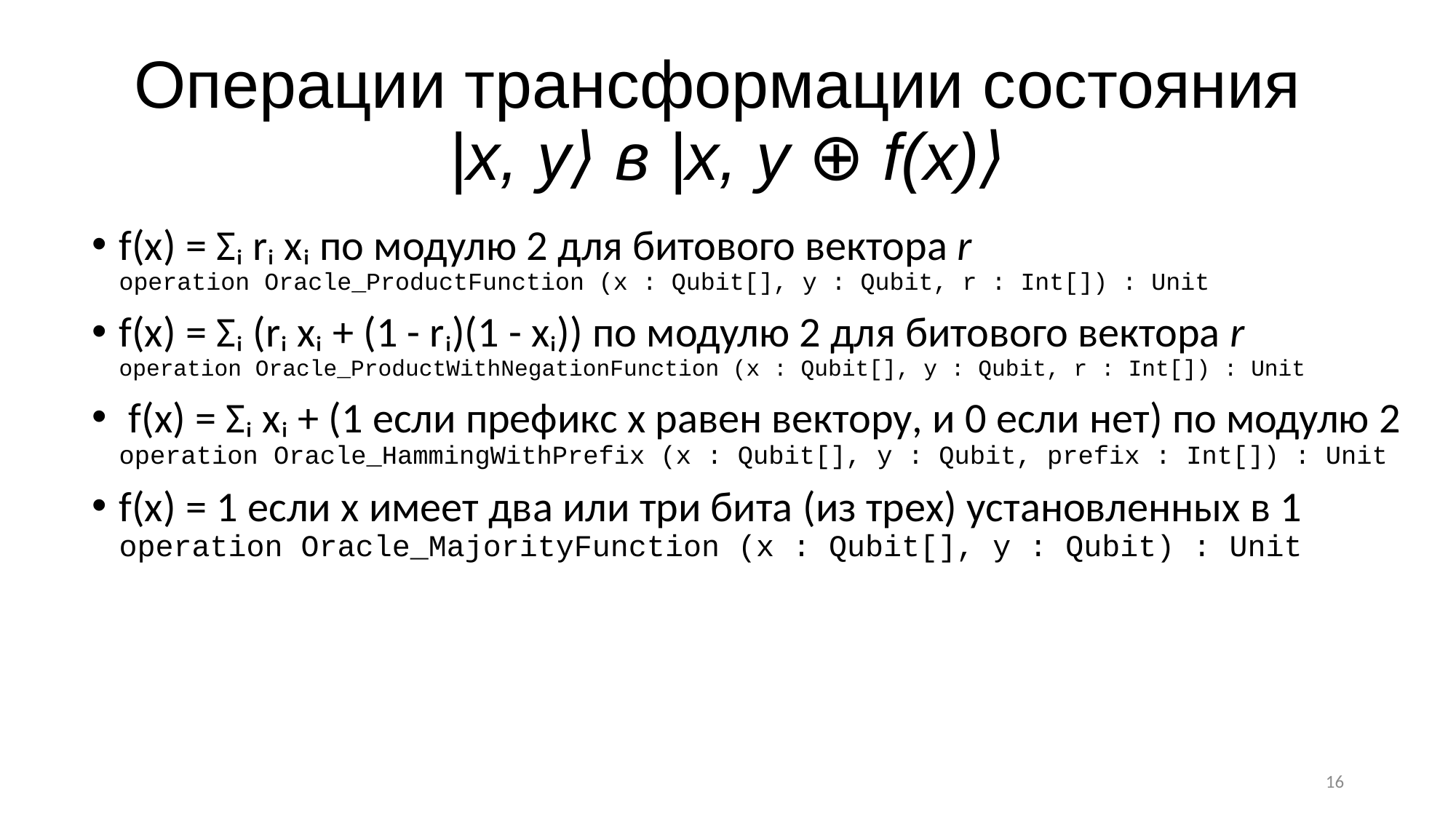

# Операции трансформации состояния |x, y⟩ в |x, y ⊕ f(x)⟩
f(x) = Σᵢ rᵢ xᵢ по модулю 2 для битового вектора r
operation Oracle_ProductFunction (x : Qubit[], y : Qubit, r : Int[]) : Unit
f(x) = Σᵢ (rᵢ xᵢ + (1 - rᵢ)(1 - xᵢ)) по модулю 2 для битового вектора r
operation Oracle_ProductWithNegationFunction (x : Qubit[], y : Qubit, r : Int[]) : Unit
 f(x) = Σᵢ xᵢ + (1 если префикс x равен вектору, и 0 если нет) по модулю 2
operation Oracle_HammingWithPrefix (x : Qubit[], y : Qubit, prefix : Int[]) : Unit
f(x) = 1 если x имеет два или три бита (из трех) установленных в 1
operation Oracle_MajorityFunction (x : Qubit[], y : Qubit) : Unit

16